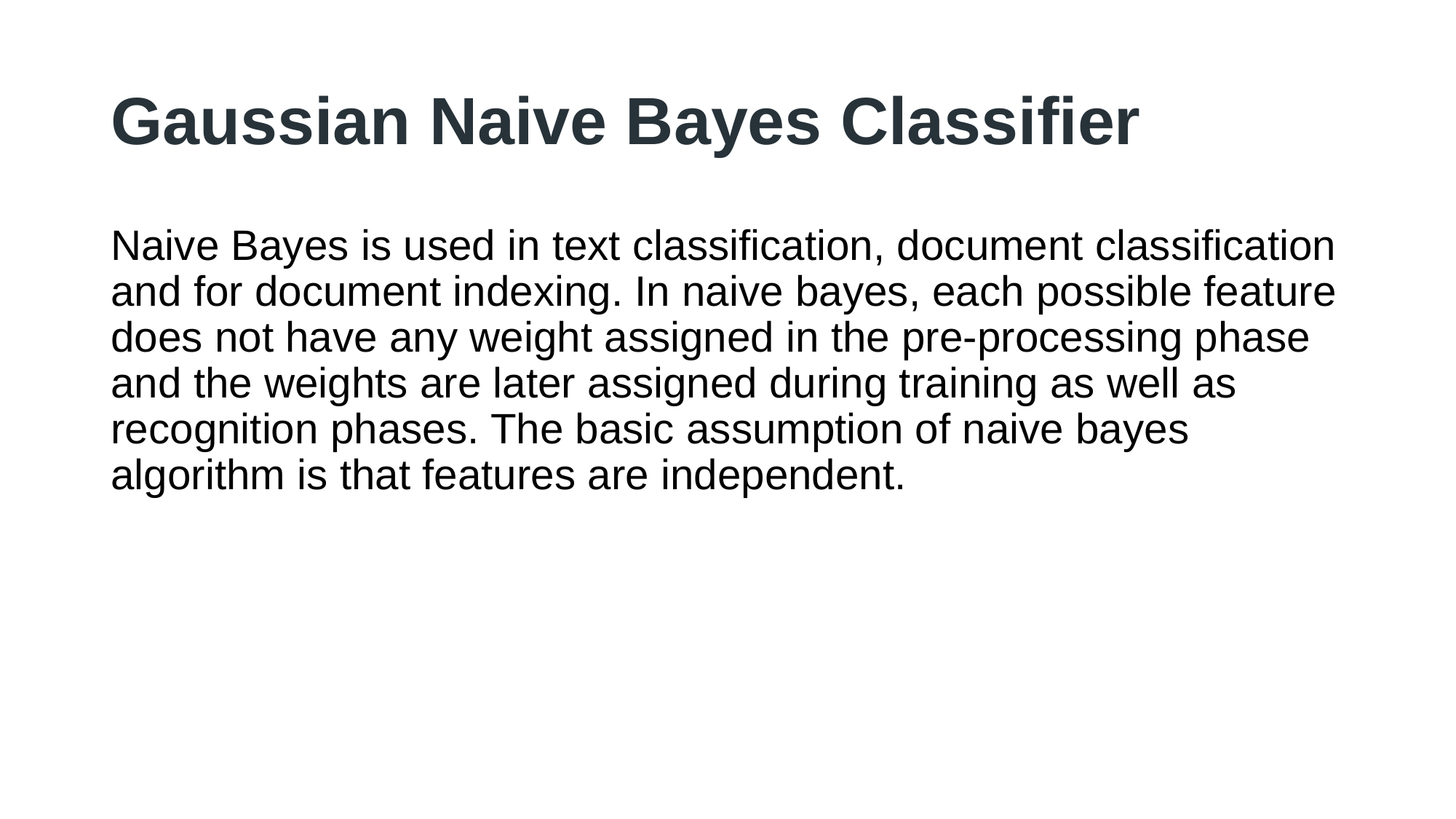

# Gaussian Naive Bayes Classifier
Naive Bayes is used in text classification, document classification and for document indexing. In naive bayes, each possible feature does not have any weight assigned in the pre-processing phase and the weights are later assigned during training as well as recognition phases. The basic assumption of naive bayes algorithm is that features are independent.